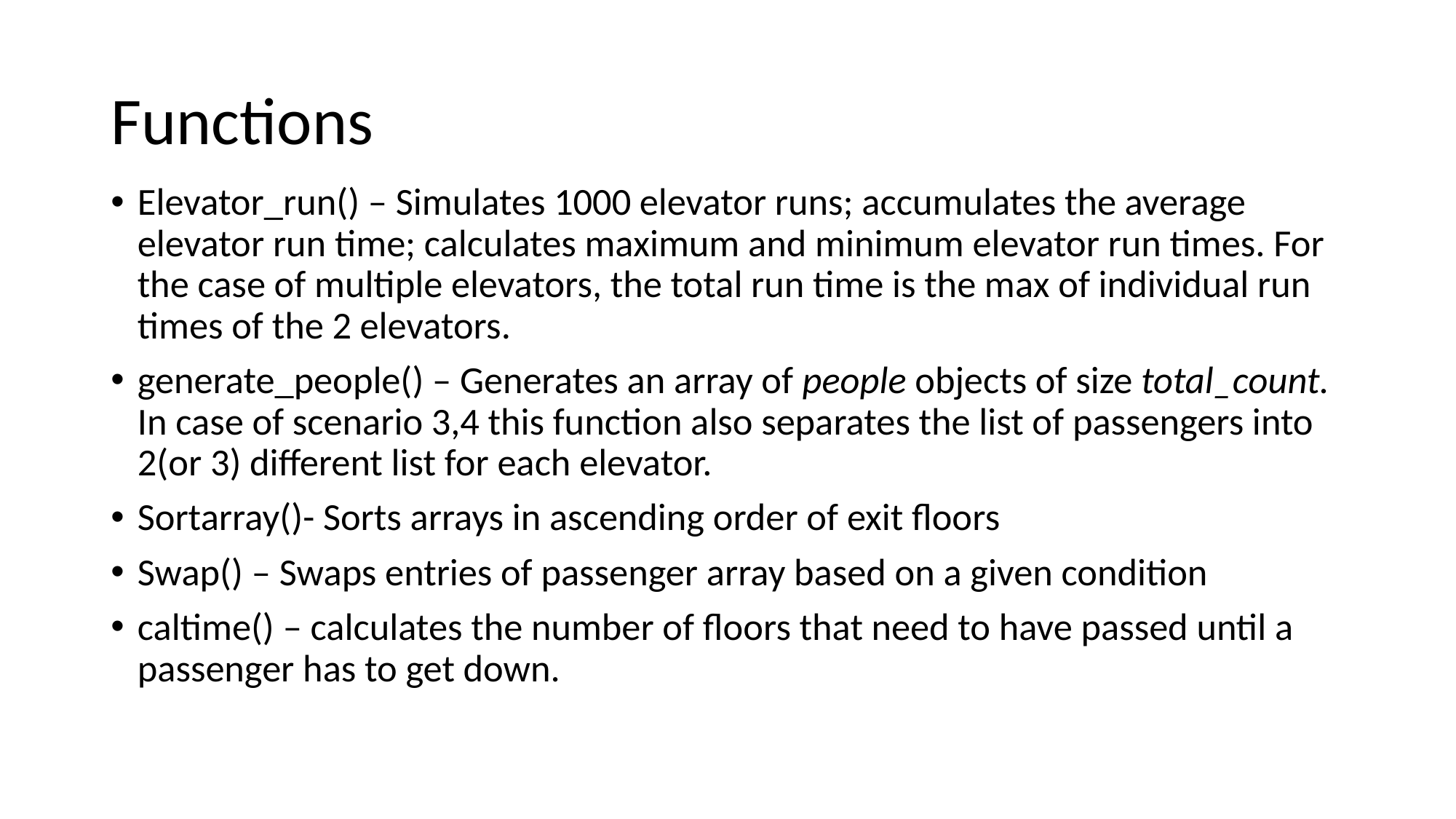

# Functions
Elevator_run() – Simulates 1000 elevator runs; accumulates the average elevator run time; calculates maximum and minimum elevator run times. For the case of multiple elevators, the total run time is the max of individual run times of the 2 elevators.
generate_people() – Generates an array of people objects of size total_count. In case of scenario 3,4 this function also separates the list of passengers into 2(or 3) different list for each elevator.
Sortarray()- Sorts arrays in ascending order of exit floors
Swap() – Swaps entries of passenger array based on a given condition
caltime() – calculates the number of floors that need to have passed until a passenger has to get down.